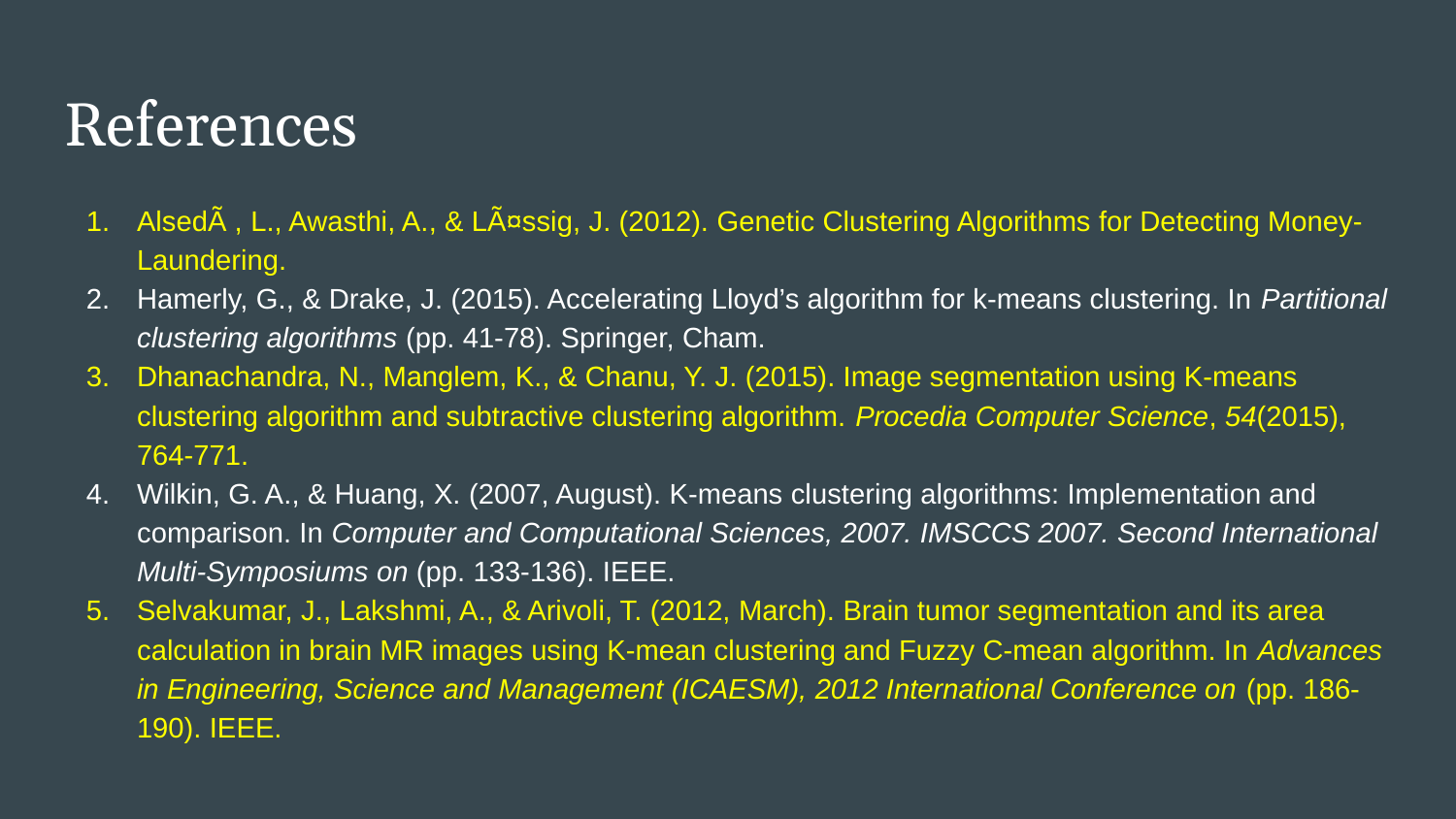

# References
AlsedÃ , L., Awasthi, A., & LÃ¤ssig, J. (2012). Genetic Clustering Algorithms for Detecting Money-Laundering.
Hamerly, G., & Drake, J. (2015). Accelerating Lloyd’s algorithm for k-means clustering. In Partitional clustering algorithms (pp. 41-78). Springer, Cham.
Dhanachandra, N., Manglem, K., & Chanu, Y. J. (2015). Image segmentation using K-means clustering algorithm and subtractive clustering algorithm. Procedia Computer Science, 54(2015), 764-771.
Wilkin, G. A., & Huang, X. (2007, August). K-means clustering algorithms: Implementation and comparison. In Computer and Computational Sciences, 2007. IMSCCS 2007. Second International Multi-Symposiums on (pp. 133-136). IEEE.
Selvakumar, J., Lakshmi, A., & Arivoli, T. (2012, March). Brain tumor segmentation and its area calculation in brain MR images using K-mean clustering and Fuzzy C-mean algorithm. In Advances in Engineering, Science and Management (ICAESM), 2012 International Conference on (pp. 186-190). IEEE.